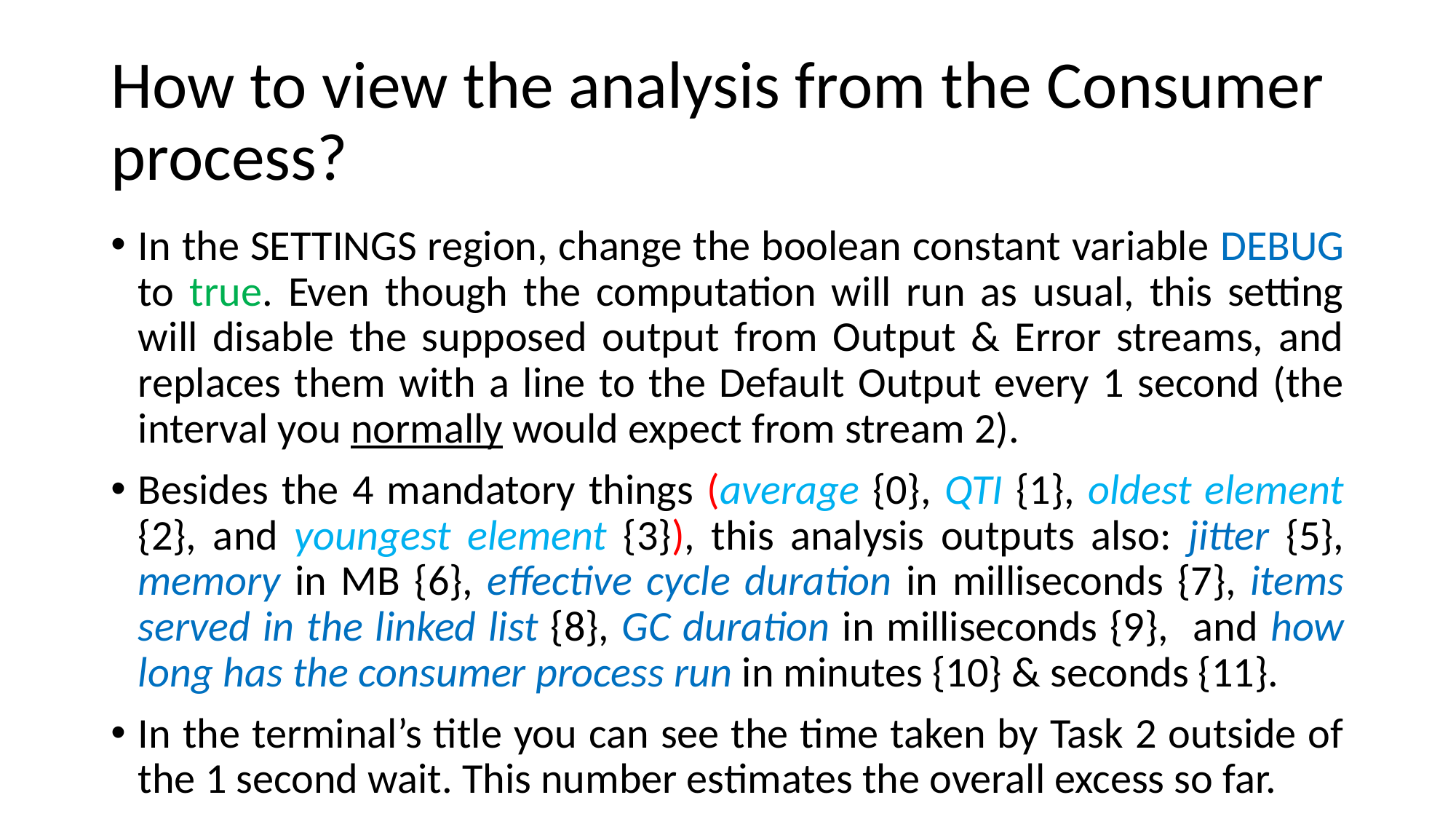

# How to view the analysis from the Consumer process?
In the SETTINGS region, change the boolean constant variable DEBUG to true. Even though the computation will run as usual, this setting will disable the supposed output from Output & Error streams, and replaces them with a line to the Default Output every 1 second (the interval you normally would expect from stream 2).
Besides the 4 mandatory things (average {0}, QTI {1}, oldest element {2}, and youngest element {3}), this analysis outputs also: jitter {5}, memory in MB {6}, effective cycle duration in milliseconds {7}, items served in the linked list {8}, GC duration in milliseconds {9},  and how long has the consumer process run in minutes {10} & seconds {11}.
In the terminal’s title you can see the time taken by Task 2 outside of the 1 second wait. This number estimates the overall excess so far.